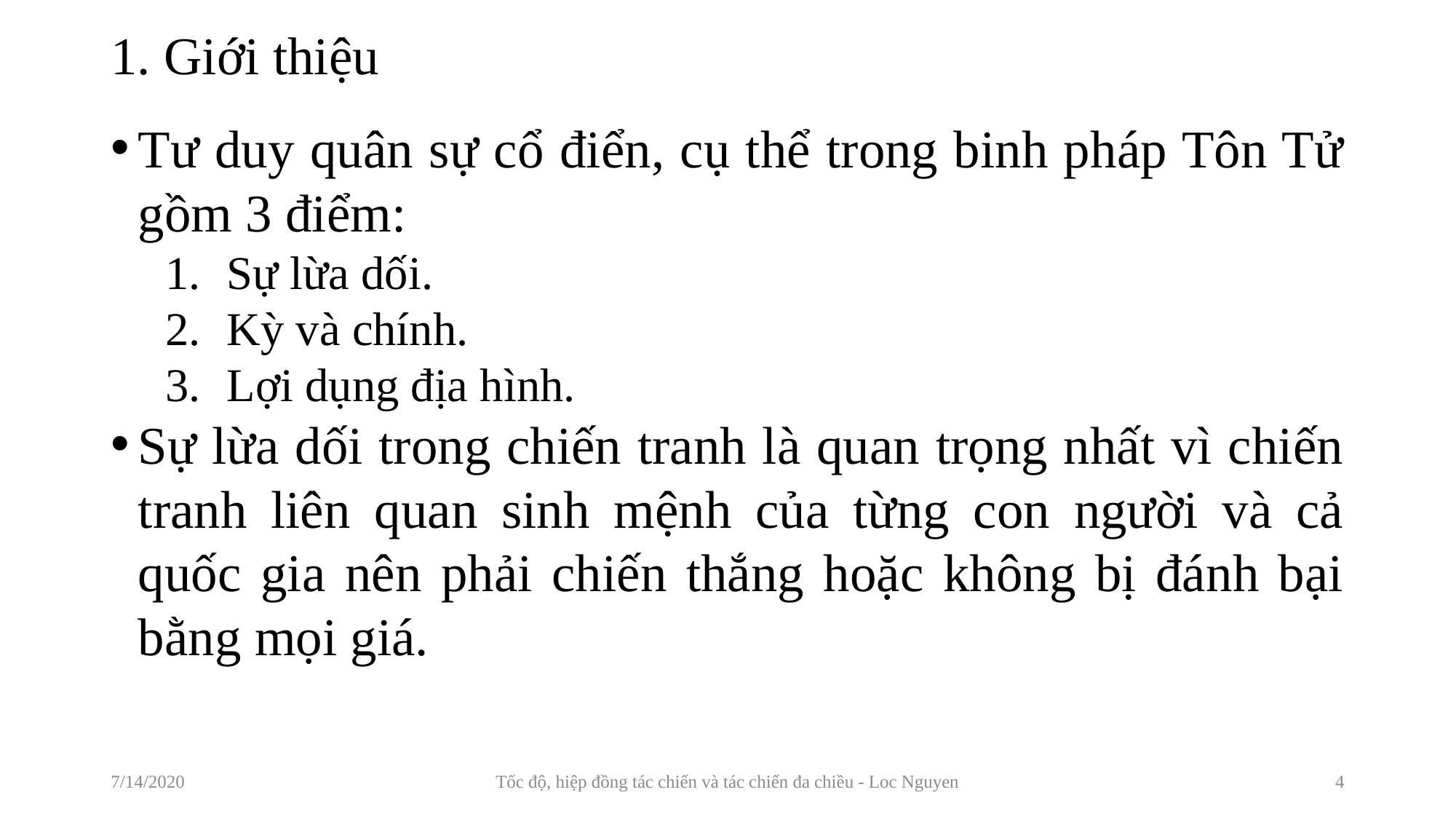

# 1. Giới thiệu
Tư duy quân sự cổ điển, cụ thể trong binh pháp Tôn Tử gồm 3 điểm:
Sự lừa dối.
Kỳ và chính.
Lợi dụng địa hình.
Sự lừa dối trong chiến tranh là quan trọng nhất vì chiến tranh liên quan sinh mệnh của từng con người và cả quốc gia nên phải chiến thắng hoặc không bị đánh bại bằng mọi giá.
7/14/2020
Tốc độ, hiệp đồng tác chiến và tác chiến đa chiều - Loc Nguyen
4